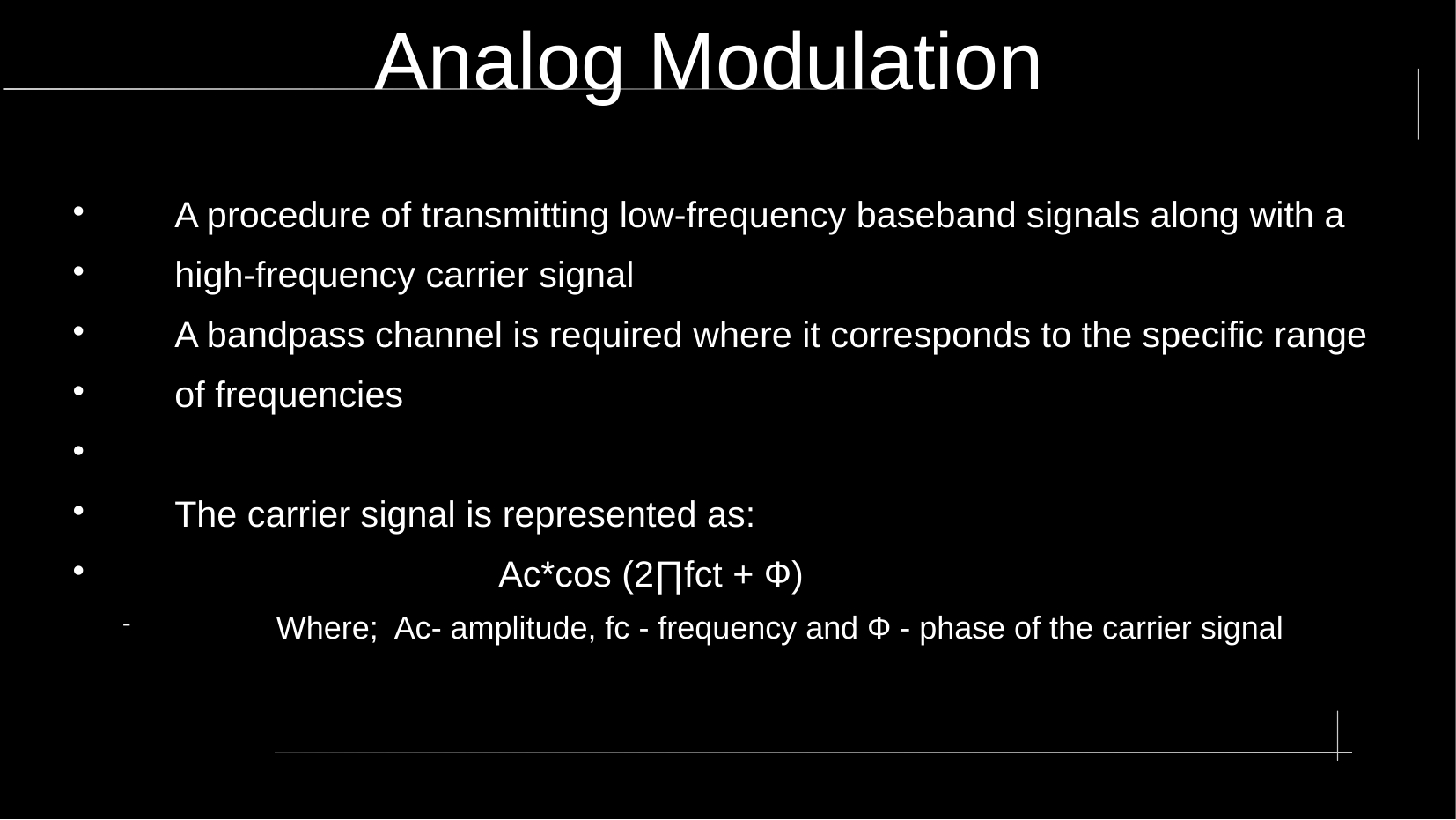

Analog Modulation
A procedure of transmitting low-frequency baseband signals along with a
high-frequency carrier signal
A bandpass channel is required where it corresponds to the specific range
of frequencies

The carrier signal is represented as:
                                Ac*cos (2∏fct + Ф)
Where;  Ac- amplitude, fc - frequency and Ф - phase of the carrier signal